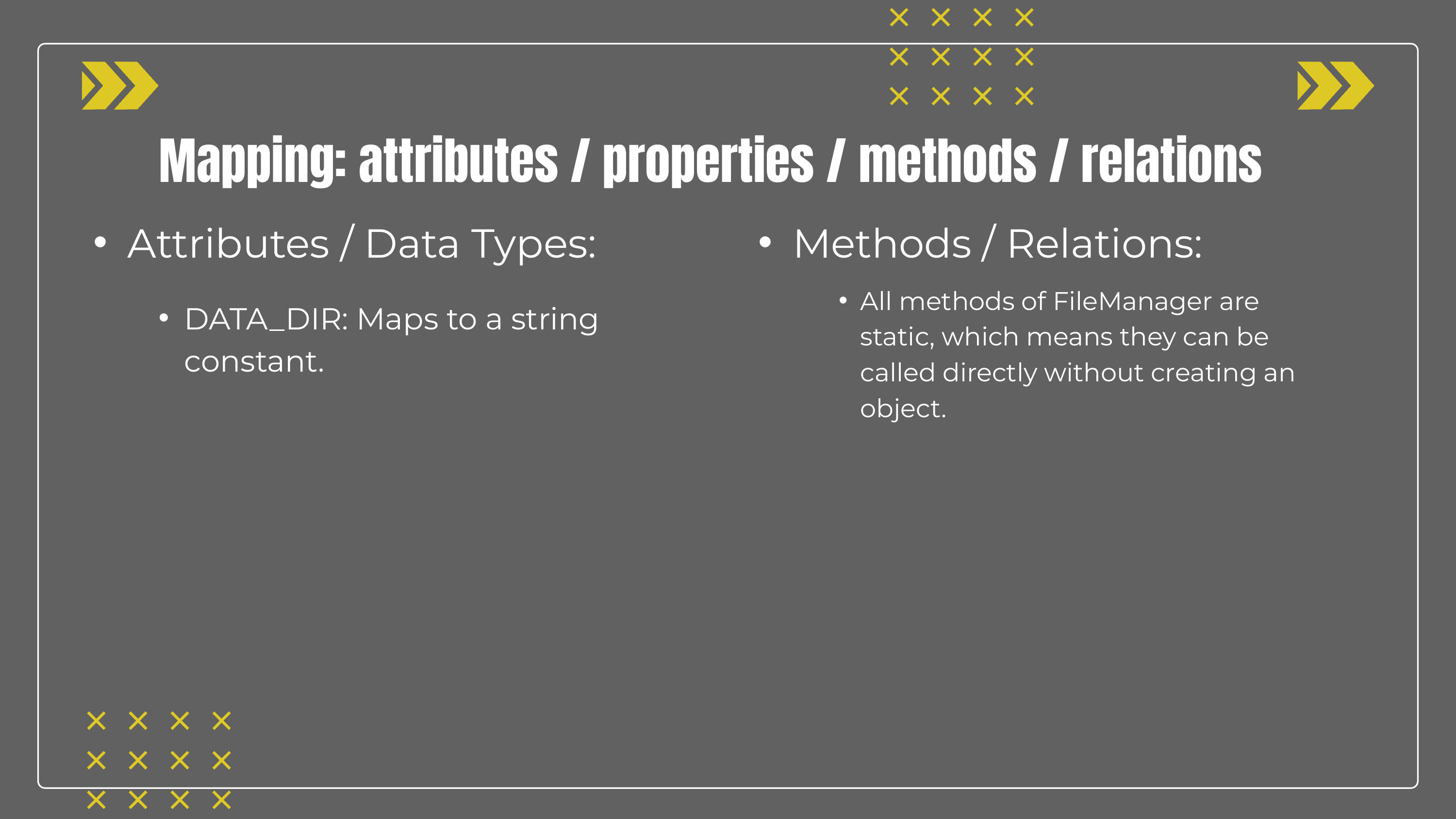

Mapping: attributes / properties / methods / relations

Attributes / Data Types:

Methods / Relations:

All methods of FileManager are static, which means they can be called directly without creating an object.

DATA_DIR: Maps to a string constant.